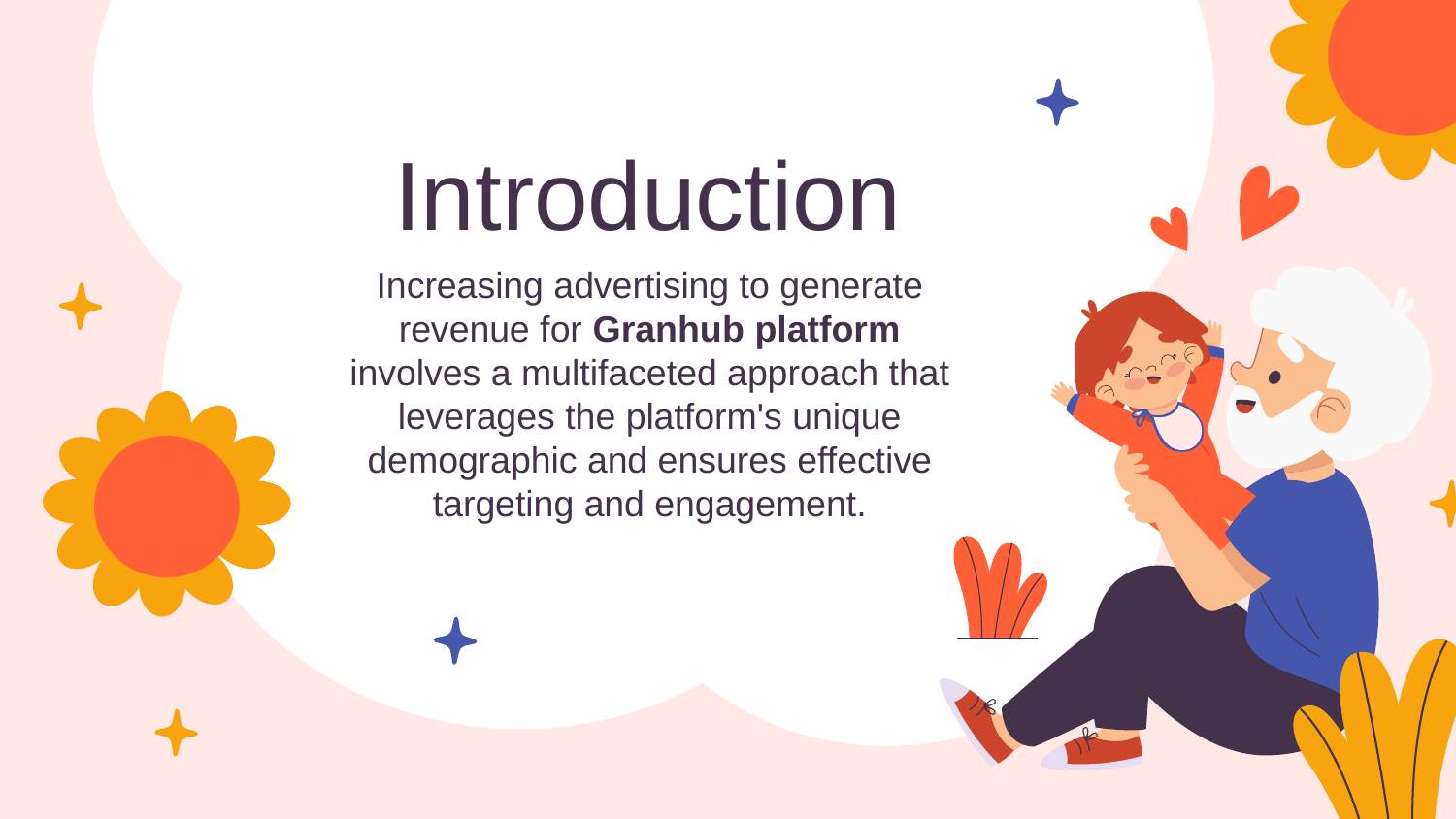

# Introduction

Increasing advertising to generate revenue for Granhub platform involves a multifaceted approach that leverages the platform's unique demographic and ensures effective targeting and engagement.